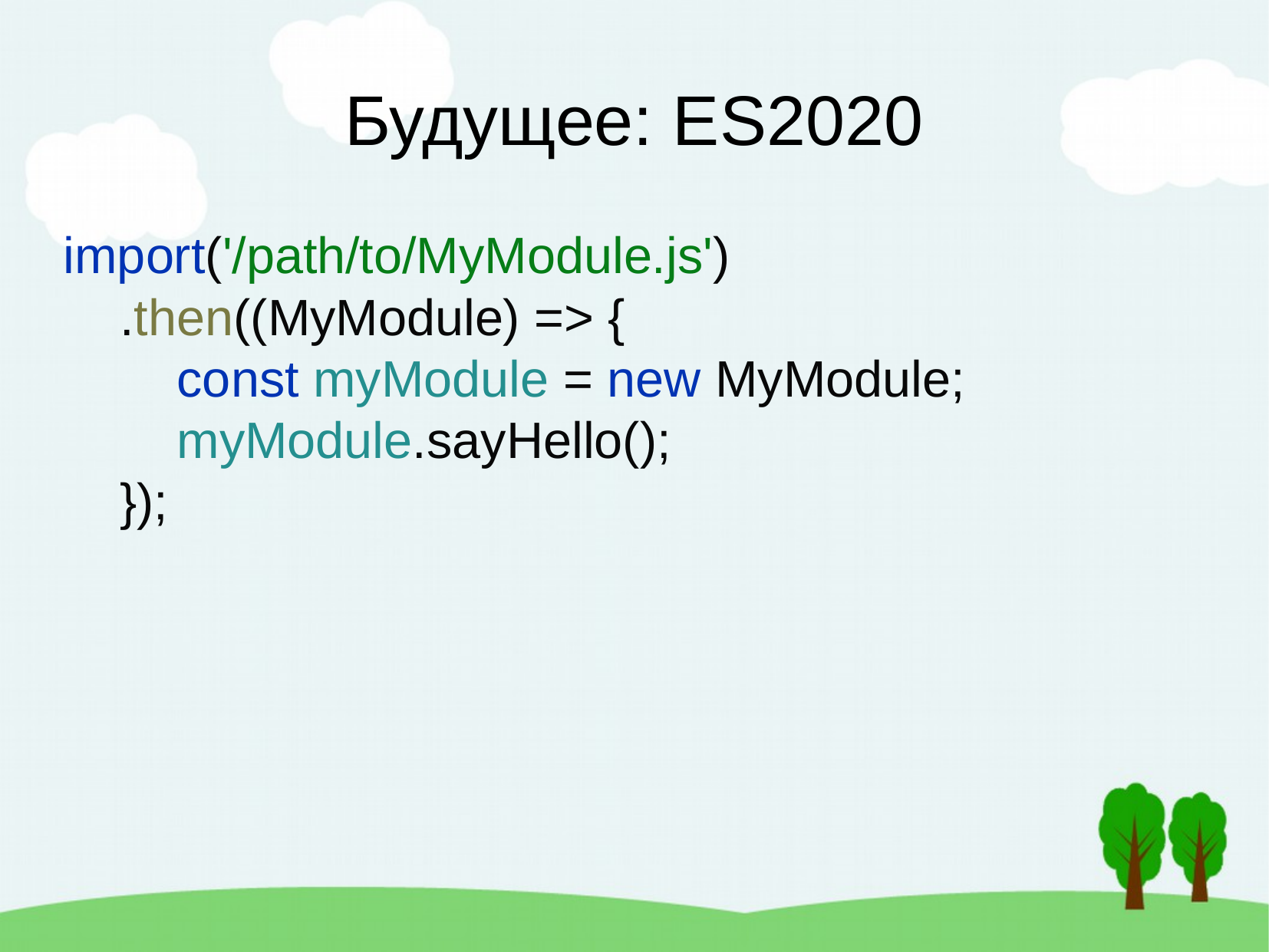

Будущее: ES2020
import('/path/to/MyModule.js')
    .then((MyModule) => {
        const myModule = new MyModule;
        myModule.sayHello();
    });